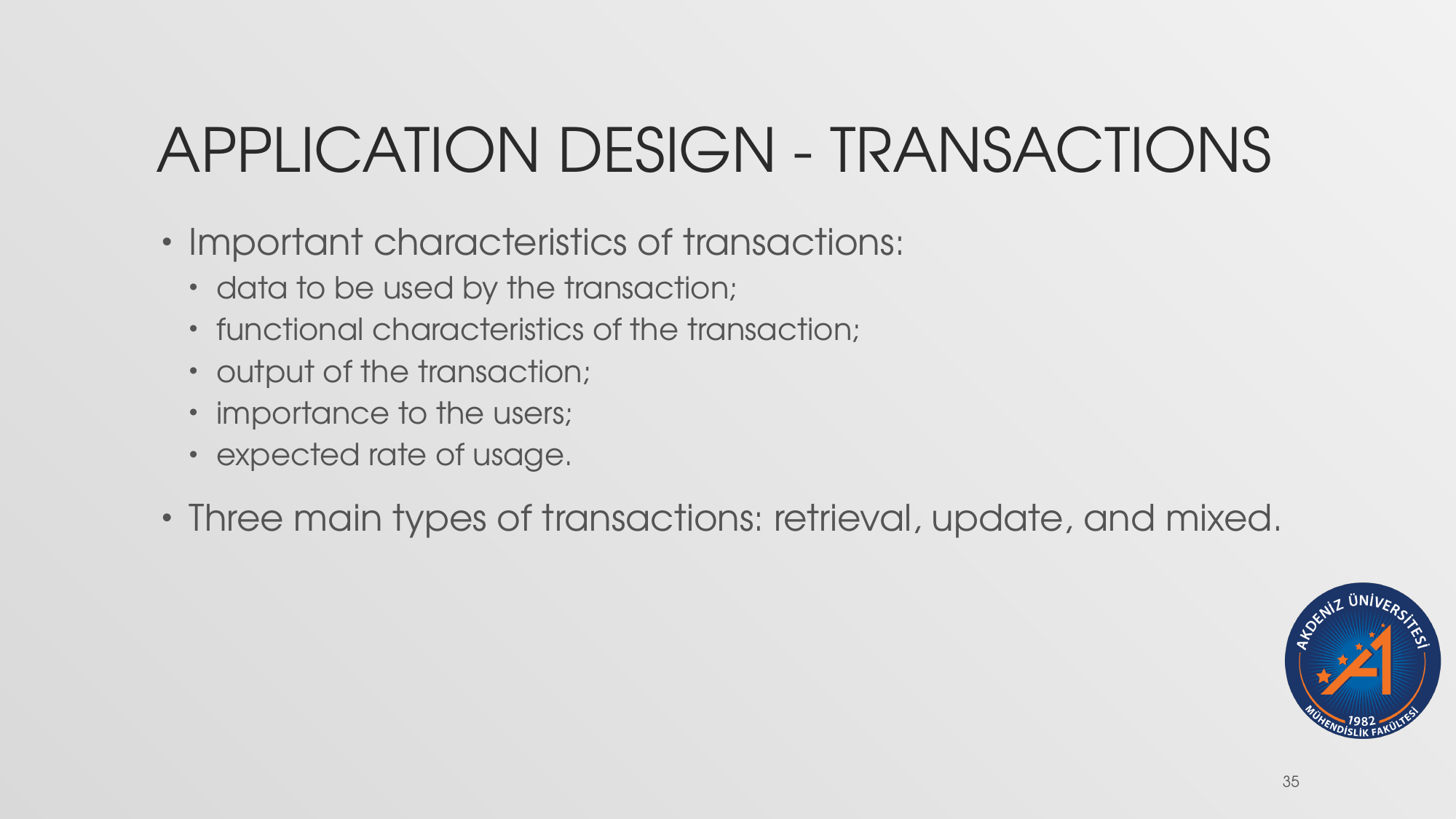

# Application Design - Transactions
Important characteristics of transactions:
data to be used by the transaction;
functional characteristics of the transaction;
output of the transaction;
importance to the users;
expected rate of usage.
Three main types of transactions: retrieval, update, and mixed.
35